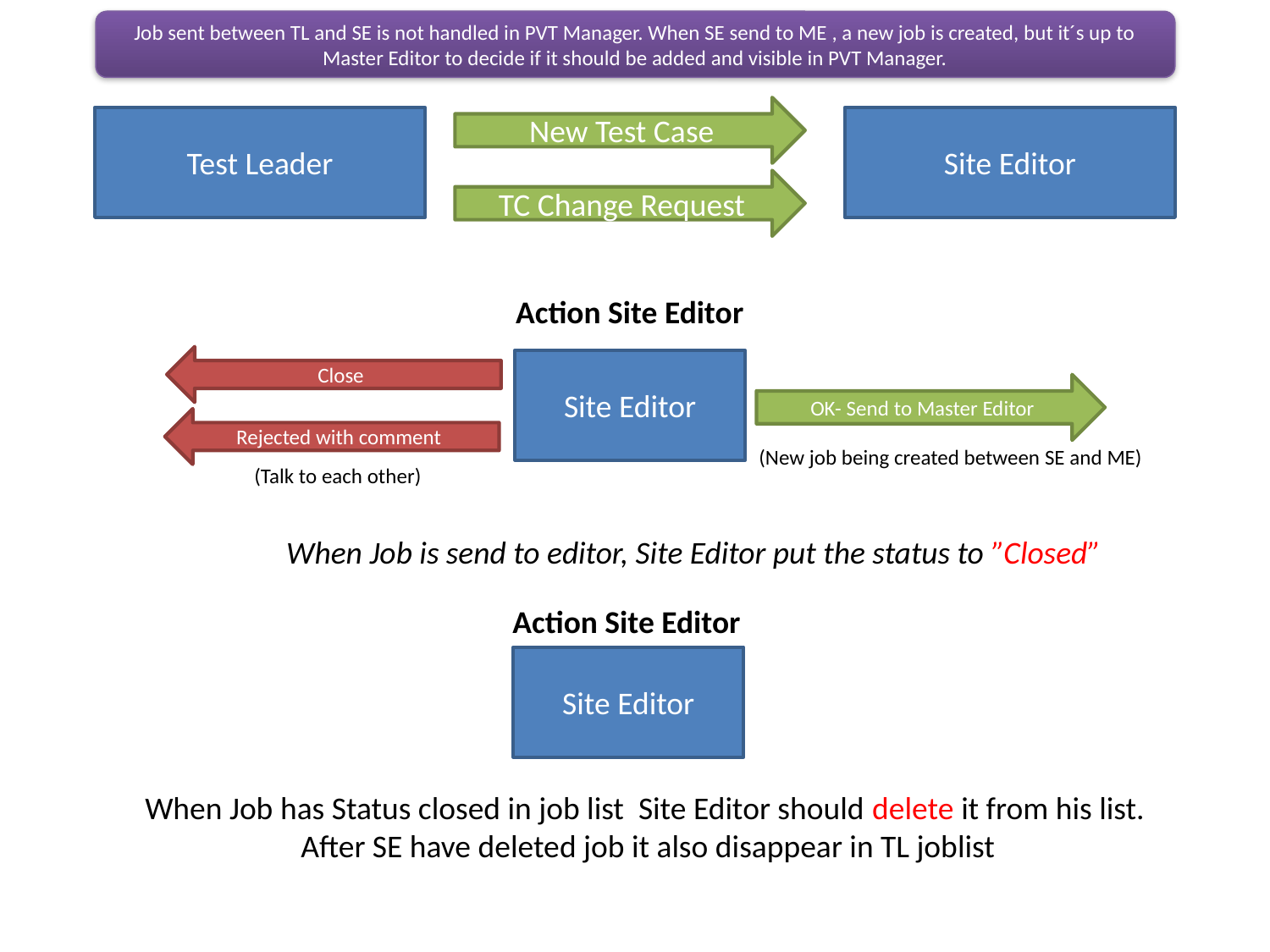

Job sent between TL and SE is not handled in PVT Manager. When SE send to ME , a new job is created, but it´s up to Master Editor to decide if it should be added and visible in PVT Manager.
New Test Case
Test Leader
Site Editor
TC Change Request
Action Site Editor
Close
Site Editor
OK- Send to Master Editor
Rejected with comment
(New job being created between SE and ME)
(Talk to each other)
When Job is send to editor, Site Editor put the status to ”Closed”
Action Site Editor
Site Editor
When Job has Status closed in job list  Site Editor should delete it from his list.
After SE have deleted job it also disappear in TL joblist